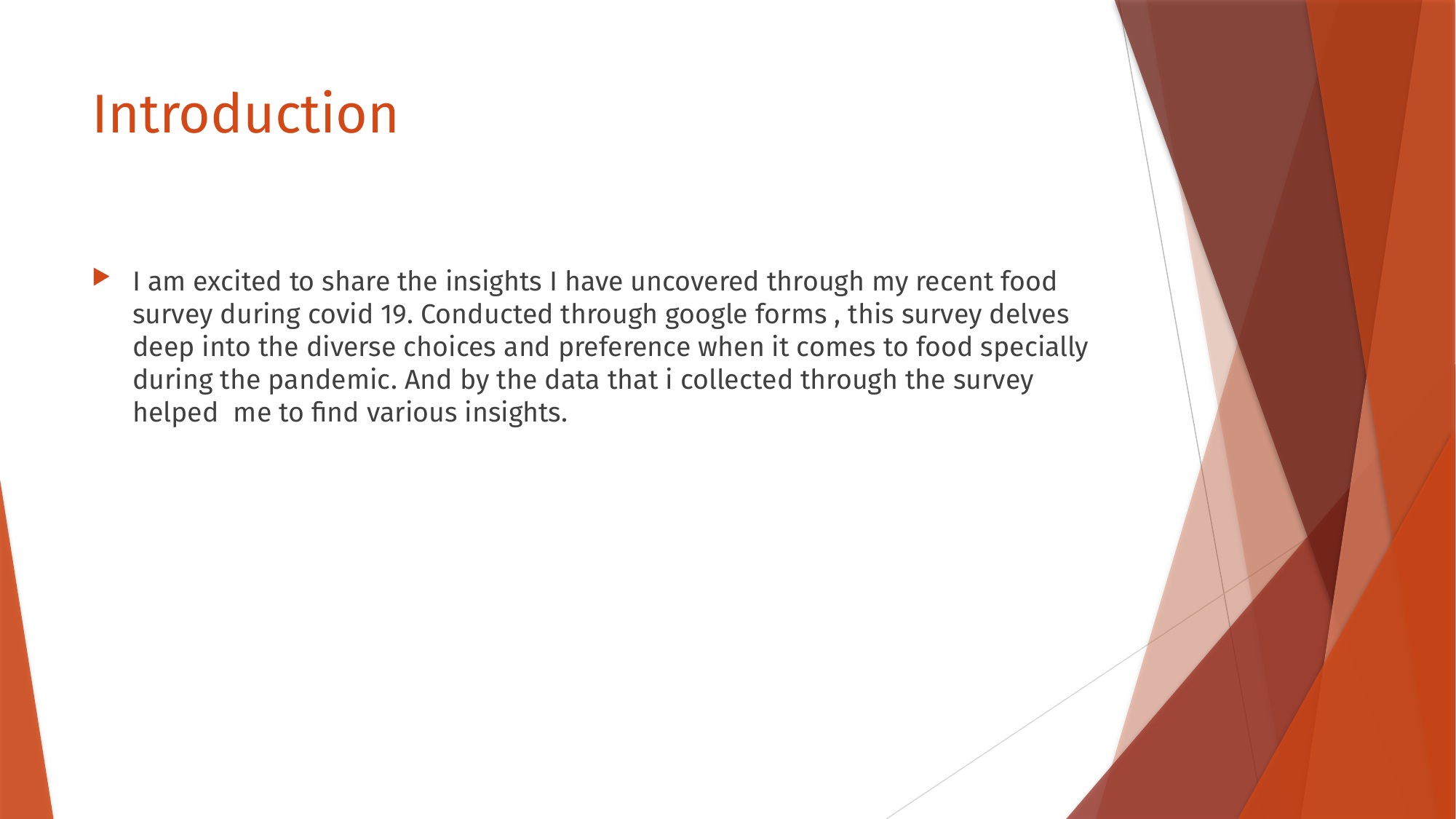

# Introduction
I am excited to share the insights I have uncovered through my recent food survey during covid 19. Conducted through google forms , this survey delves deep into the diverse choices and preference when it comes to food specially during the pandemic. And by the data that i collected through the survey helped  me to find various insights.